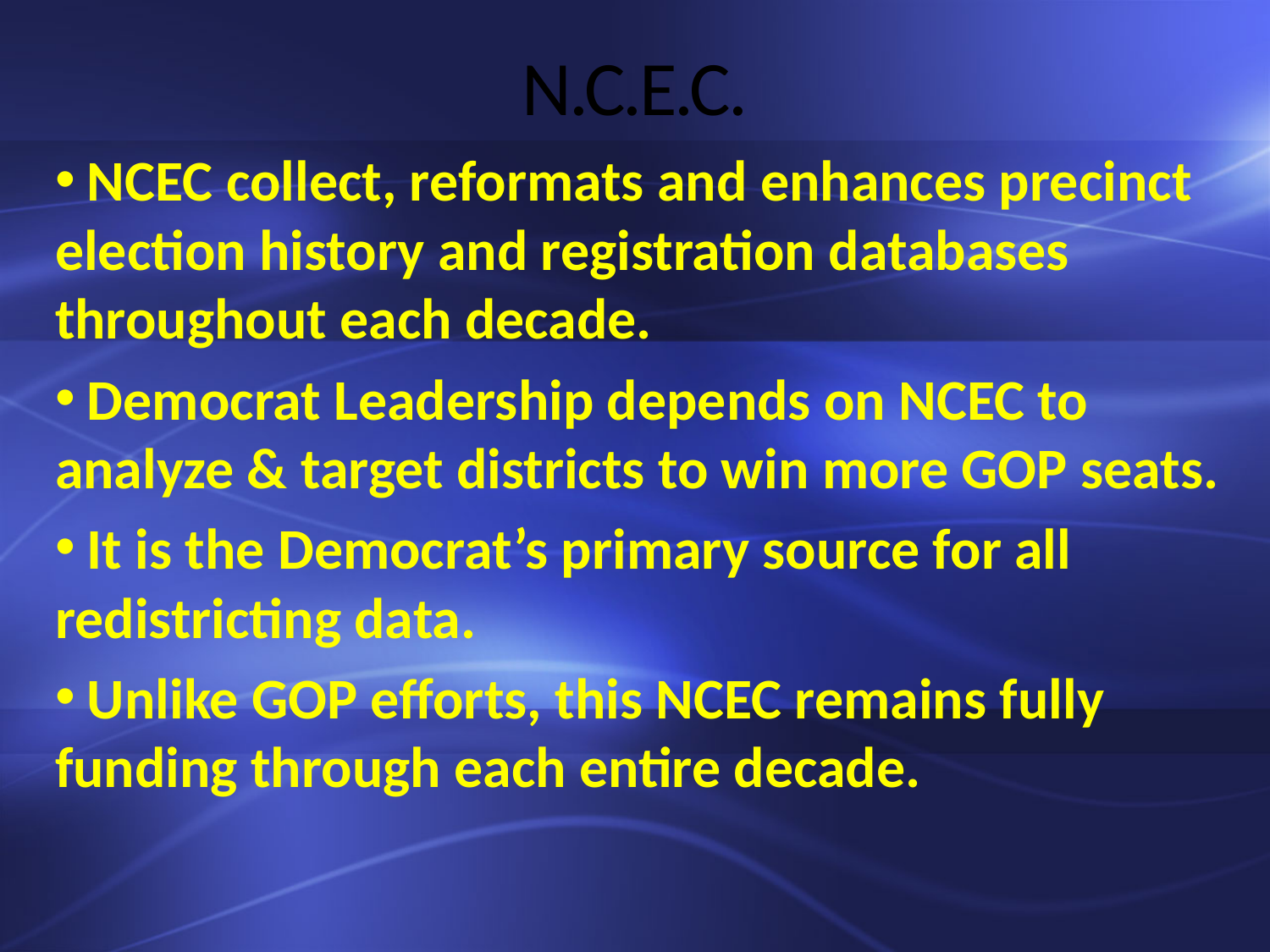

# N.C.E.C.
 NCEC collect, reformats and enhances precinct election history and registration databases throughout each decade.
 Democrat Leadership depends on NCEC to analyze & target districts to win more GOP seats.
 It is the Democrat’s primary source for all redistricting data.
 Unlike GOP efforts, this NCEC remains fully funding through each entire decade.